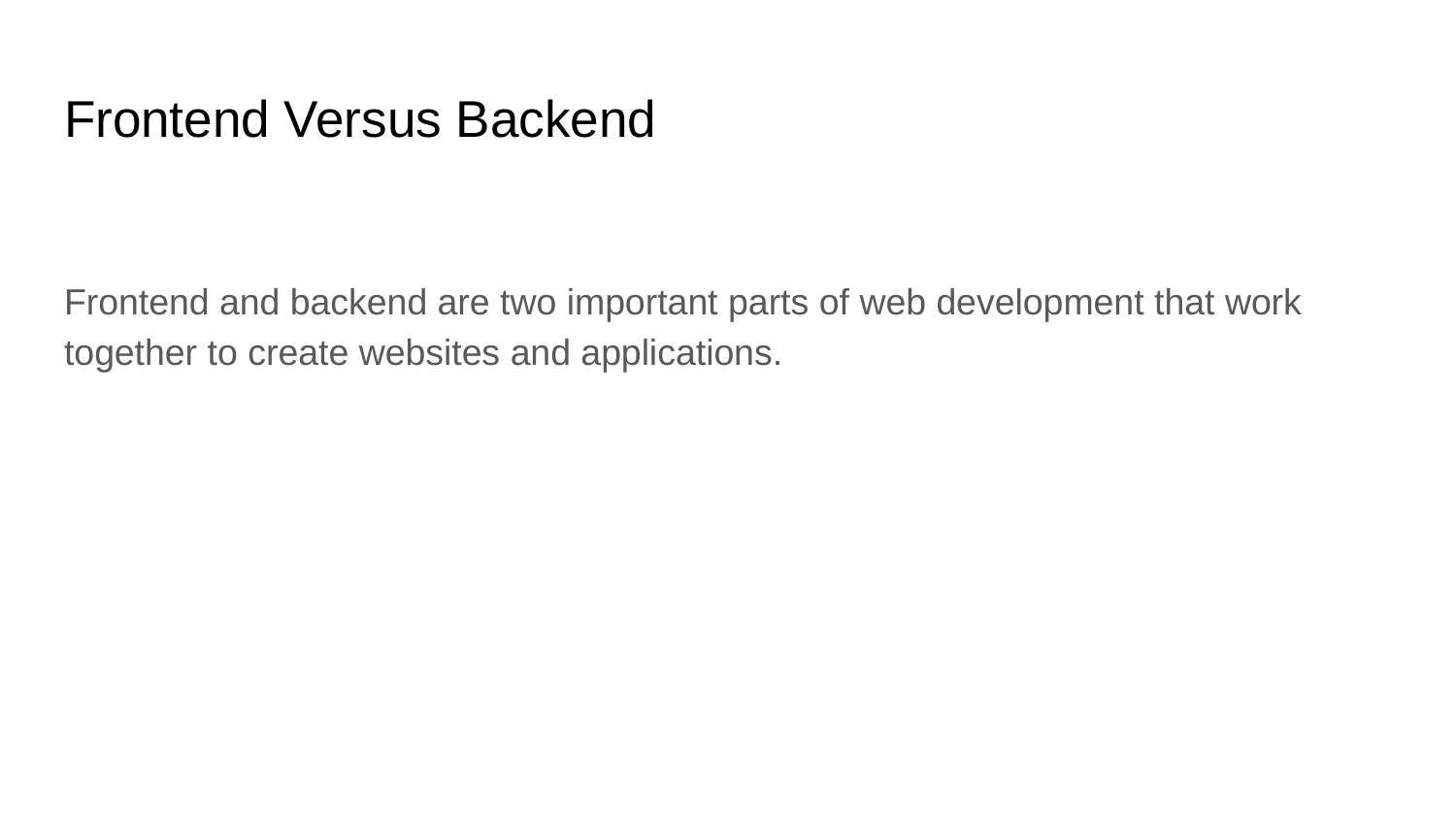

# Frontend Versus Backend
Frontend and backend are two important parts of web development that work together to create websites and applications.